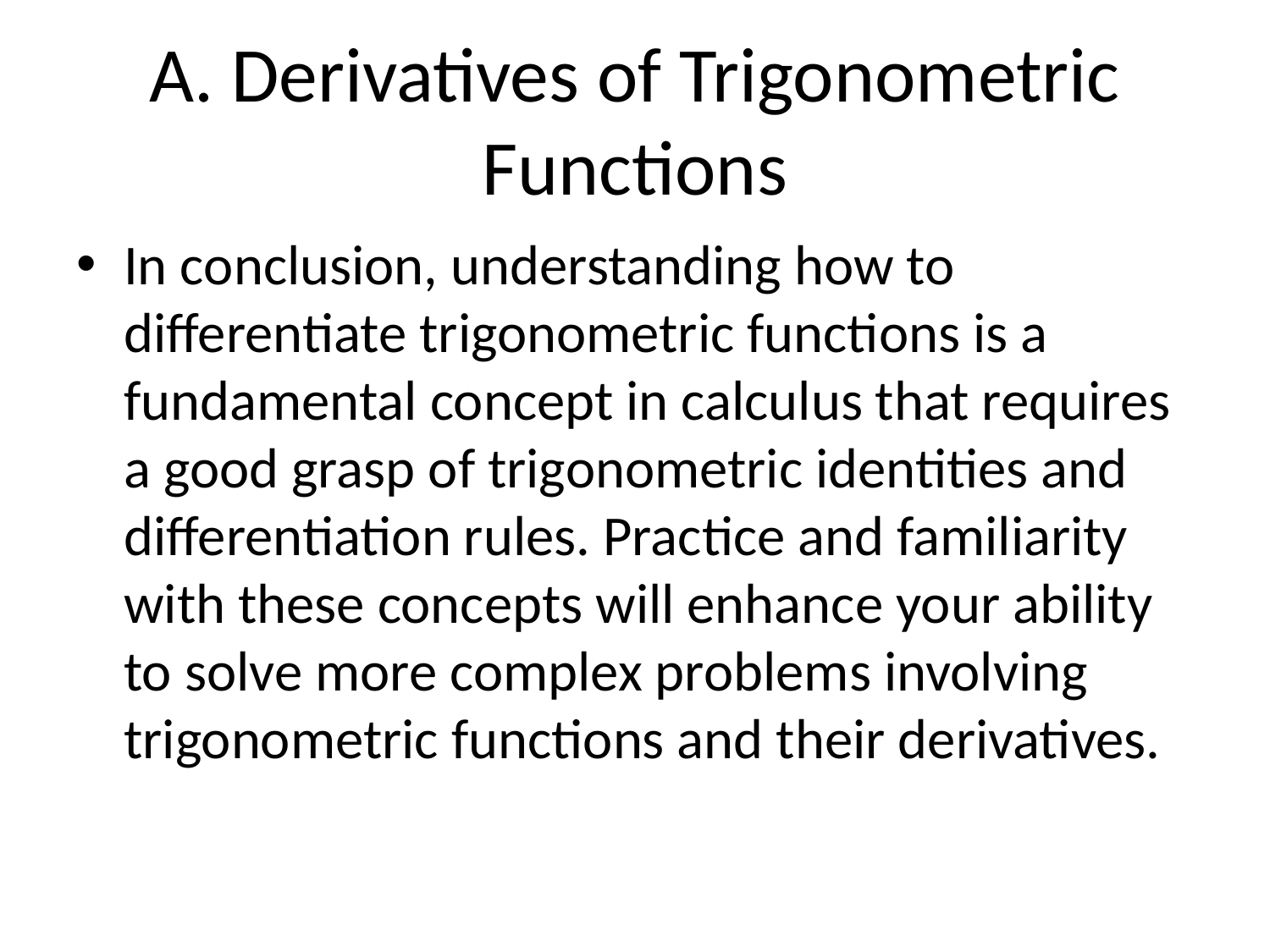

# A. Derivatives of Trigonometric Functions
In conclusion, understanding how to differentiate trigonometric functions is a fundamental concept in calculus that requires a good grasp of trigonometric identities and differentiation rules. Practice and familiarity with these concepts will enhance your ability to solve more complex problems involving trigonometric functions and their derivatives.